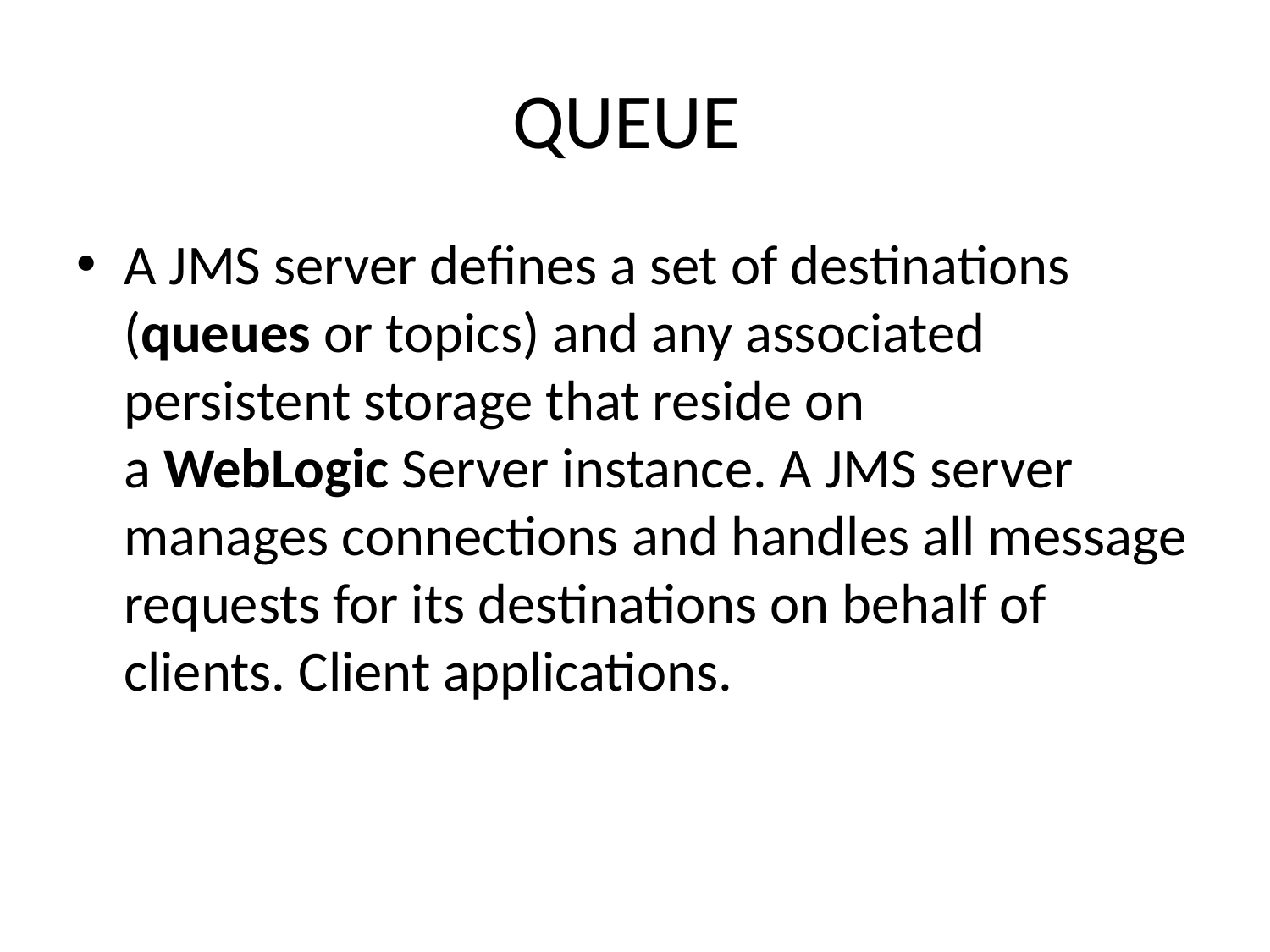

# QUEUE
A JMS server defines a set of destinations (queues or topics) and any associated persistent storage that reside on a WebLogic Server instance. A JMS server manages connections and handles all message requests for its destinations on behalf of clients. Client applications.